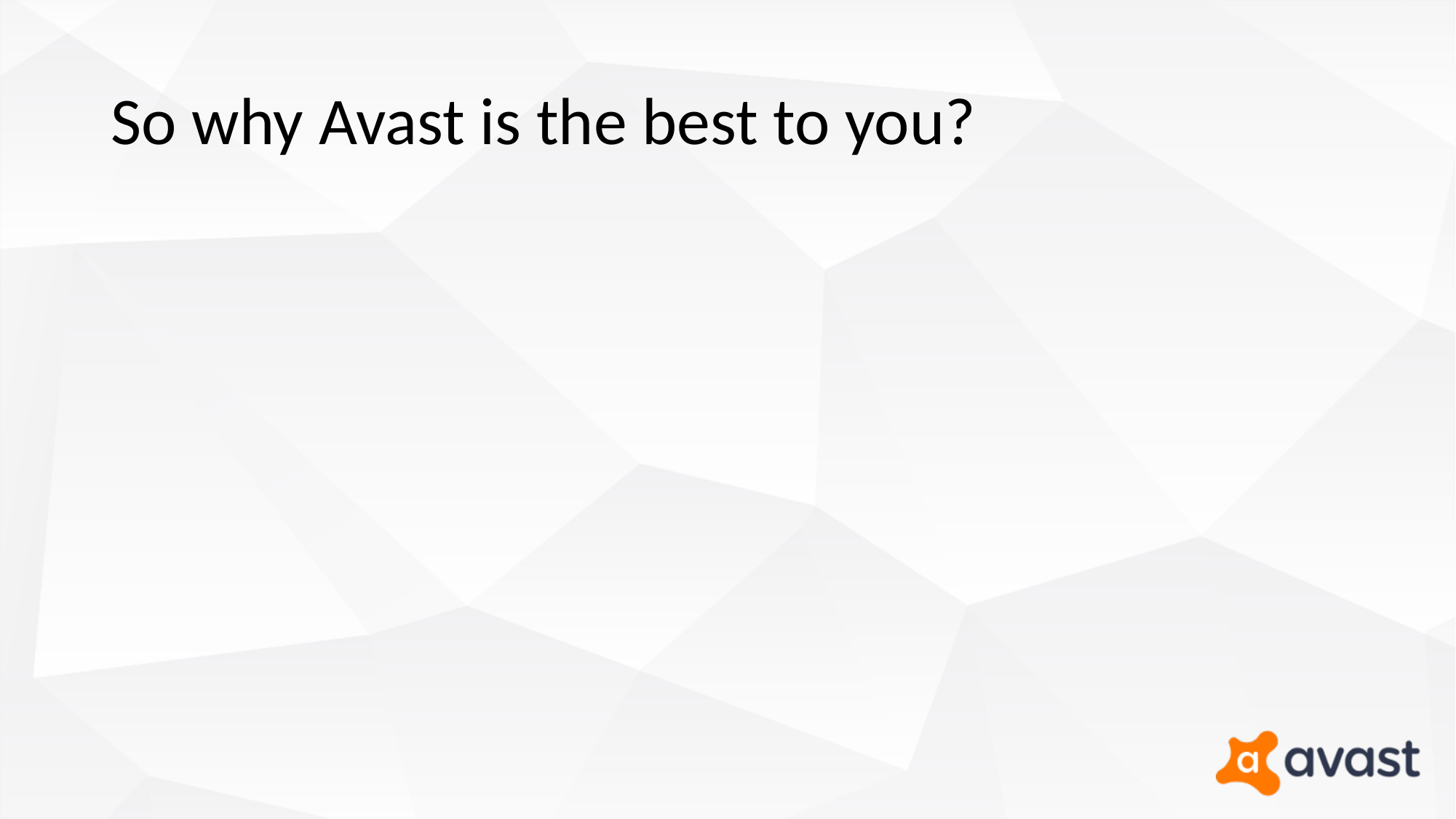

# So why Avast is the best to you?